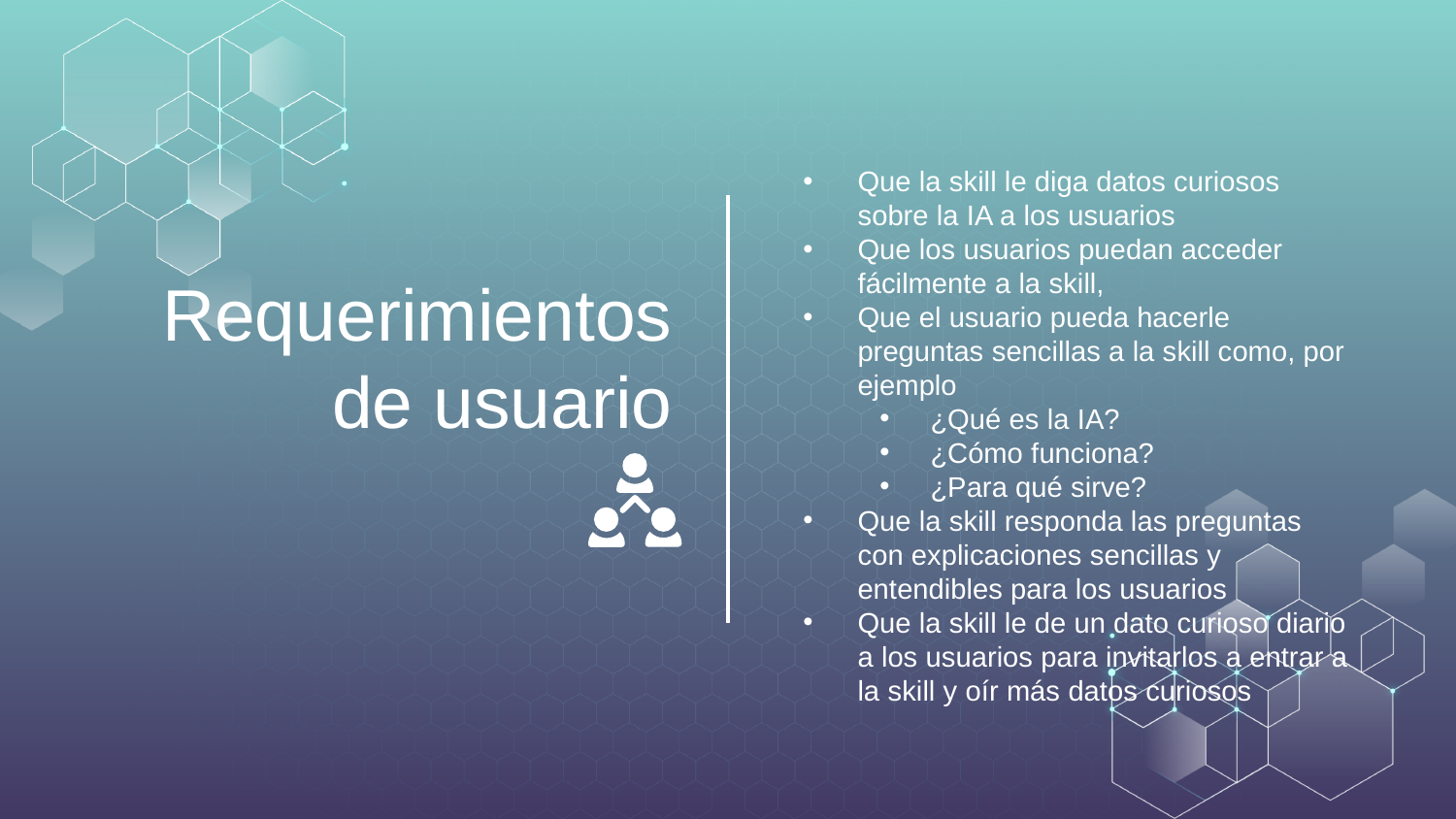

Que la skill le diga datos curiosos sobre la IA a los usuarios
Que los usuarios puedan acceder fácilmente a la skill,
Que el usuario pueda hacerle preguntas sencillas a la skill como, por ejemplo
¿Qué es la IA?
¿Cómo funciona?
¿Para qué sirve?
Que la skill responda las preguntas con explicaciones sencillas y entendibles para los usuarios
Que la skill le de un dato curioso diario a los usuarios para invitarlos a entrar a la skill y oír más datos curiosos

# Requerimientos de usuario